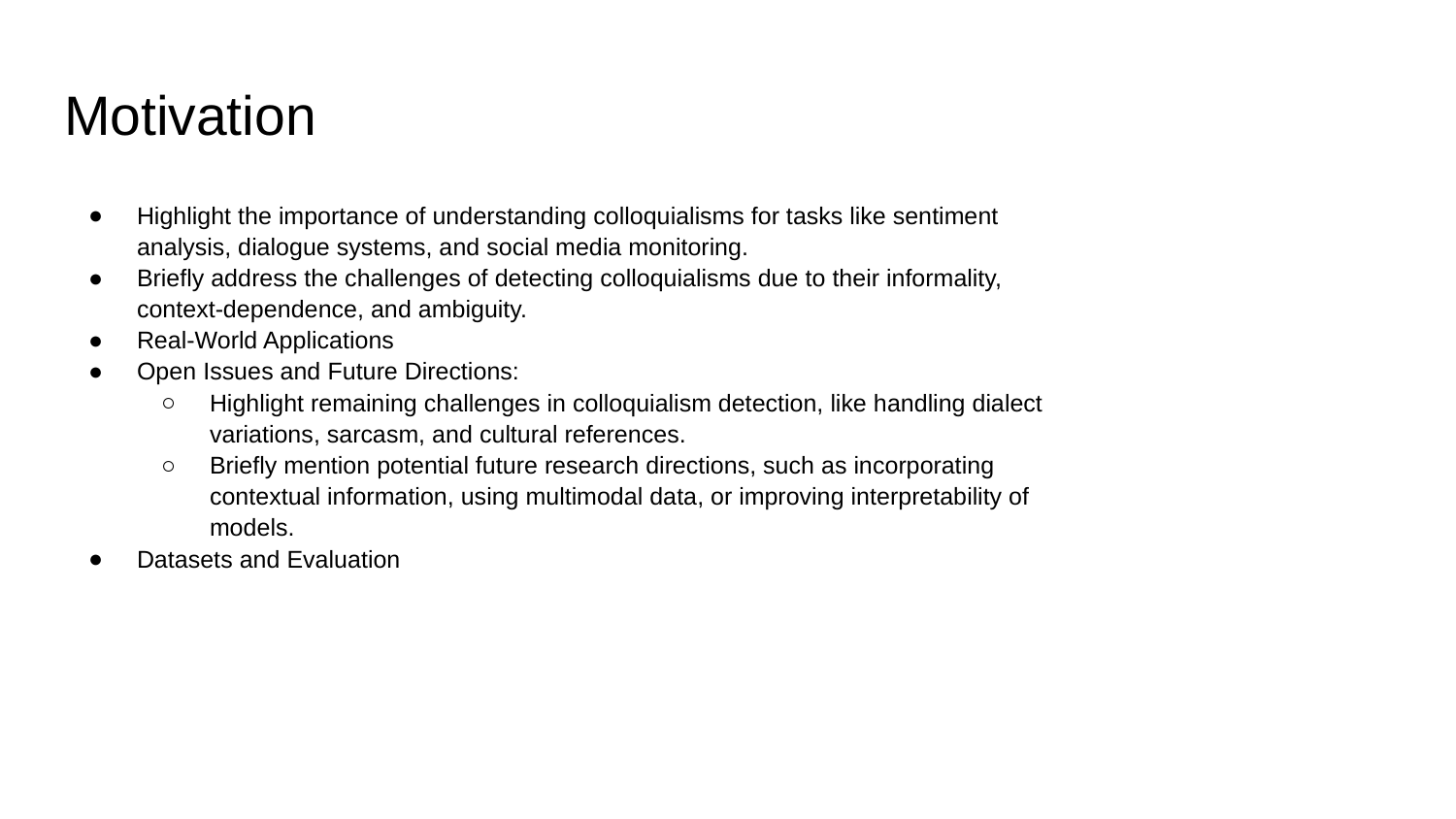

# Motivation
Highlight the importance of understanding colloquialisms for tasks like sentiment analysis, dialogue systems, and social media monitoring.
Briefly address the challenges of detecting colloquialisms due to their informality, context-dependence, and ambiguity.
Real-World Applications
Open Issues and Future Directions:
Highlight remaining challenges in colloquialism detection, like handling dialect variations, sarcasm, and cultural references.
Briefly mention potential future research directions, such as incorporating contextual information, using multimodal data, or improving interpretability of models.
Datasets and Evaluation